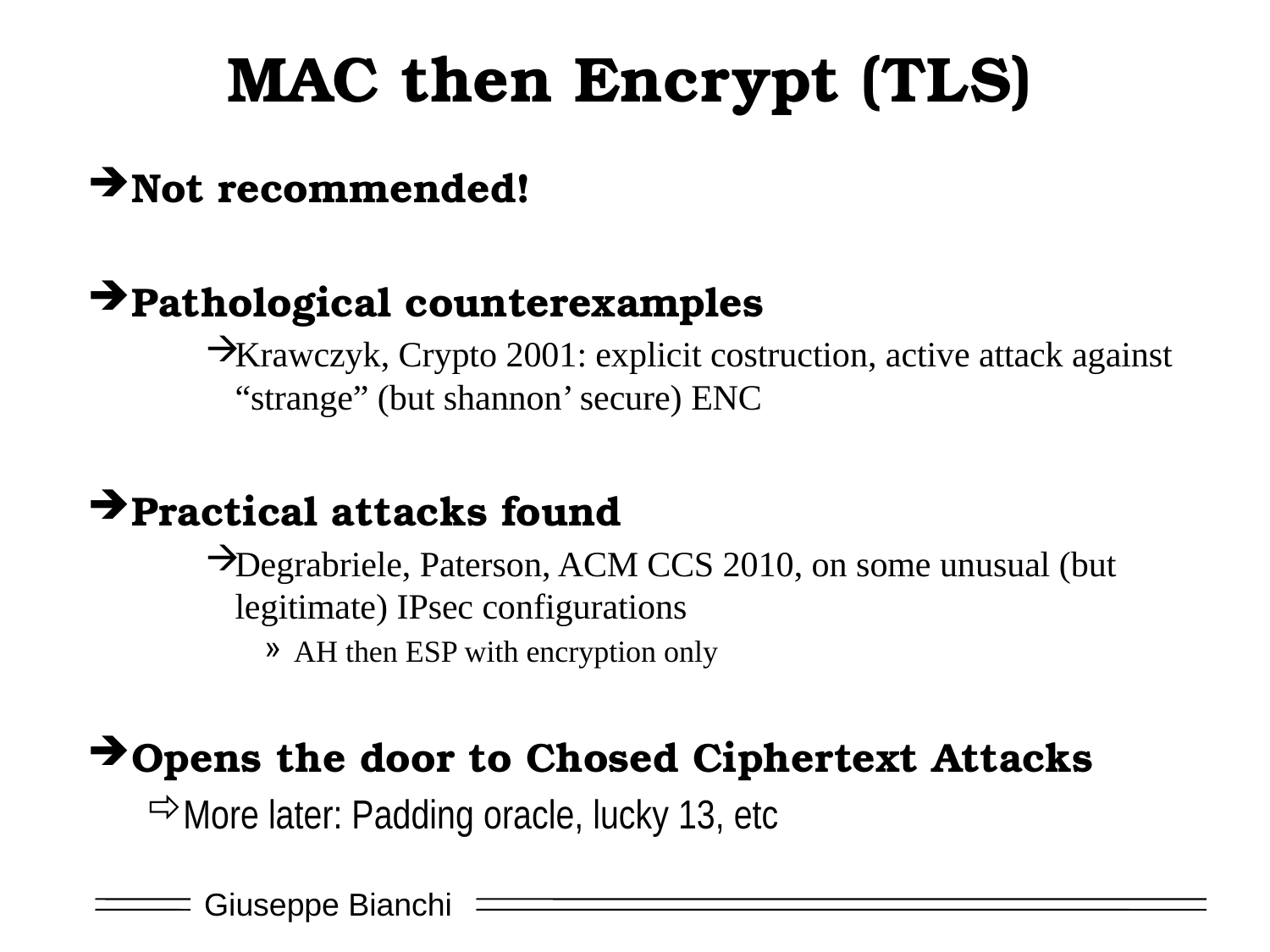

# MAC then Encrypt (TLS)
Not recommended!

Pathological counterexamples
Krawczyk, Crypto 2001: explicit costruction, active attack against “strange” (but shannon’ secure) ENC

Practical attacks found
Degrabriele, Paterson, ACM CCS 2010, on some unusual (but legitimate) IPsec configurations
AH then ESP with encryption only

Opens the door to Chosed Ciphertext Attacks
More later: Padding oracle, lucky 13, etc